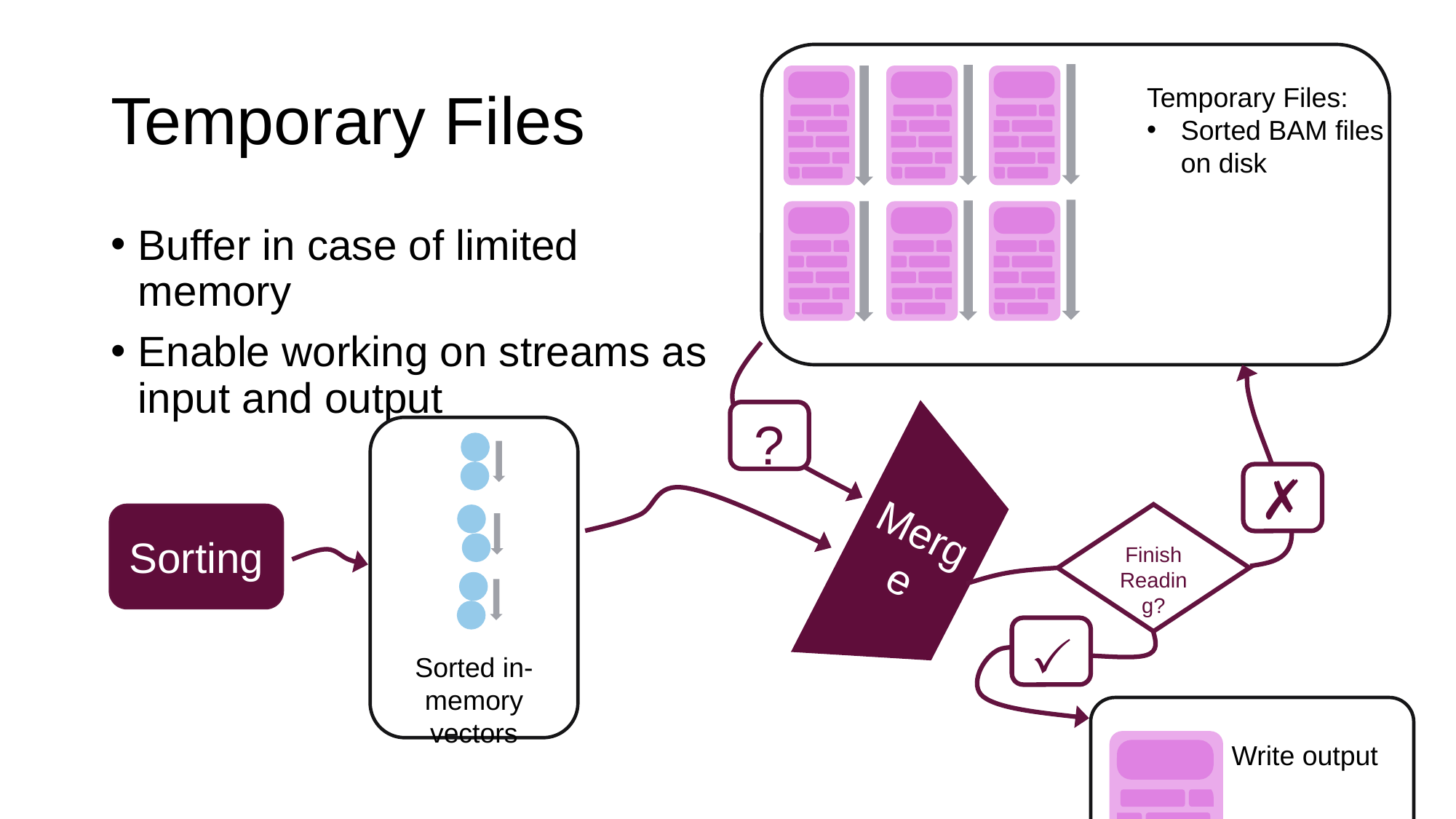

# Temporary Files

Temporary Files:
Sorted BAM files on disk

Buffer in case of limited memory
Enable working on streams as input and output

?

✗

Merge
Sorting
Finish Reading?

🗸

Sorted in-memory vectors

Write output